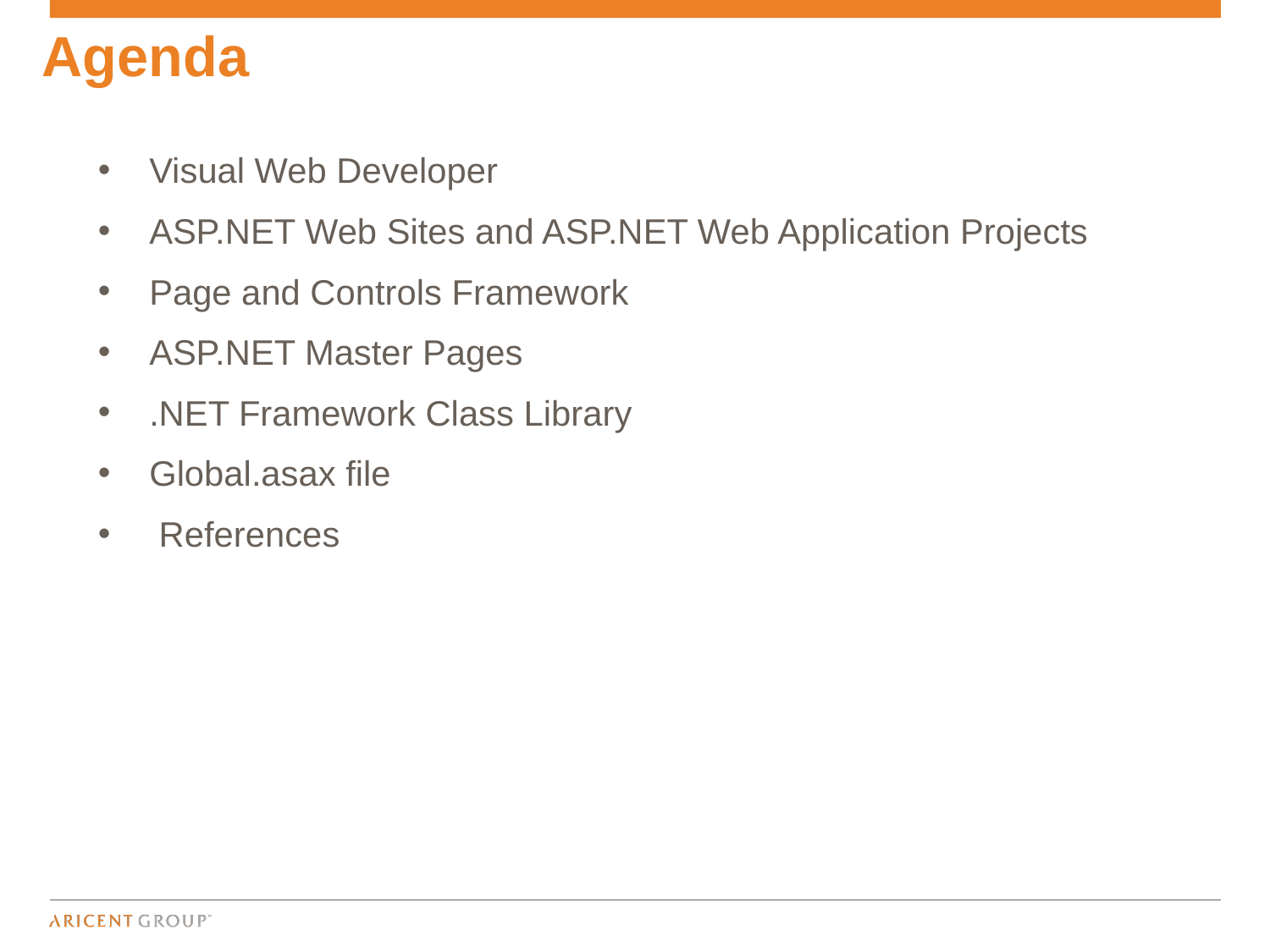

Agenda
    Visual Web Developer
    ASP.NET Web Sites and ASP.NET Web Application Projects
    Page and Controls Framework
    ASP.NET Master Pages
    .NET Framework Class Library
    Global.asax file
     References

2